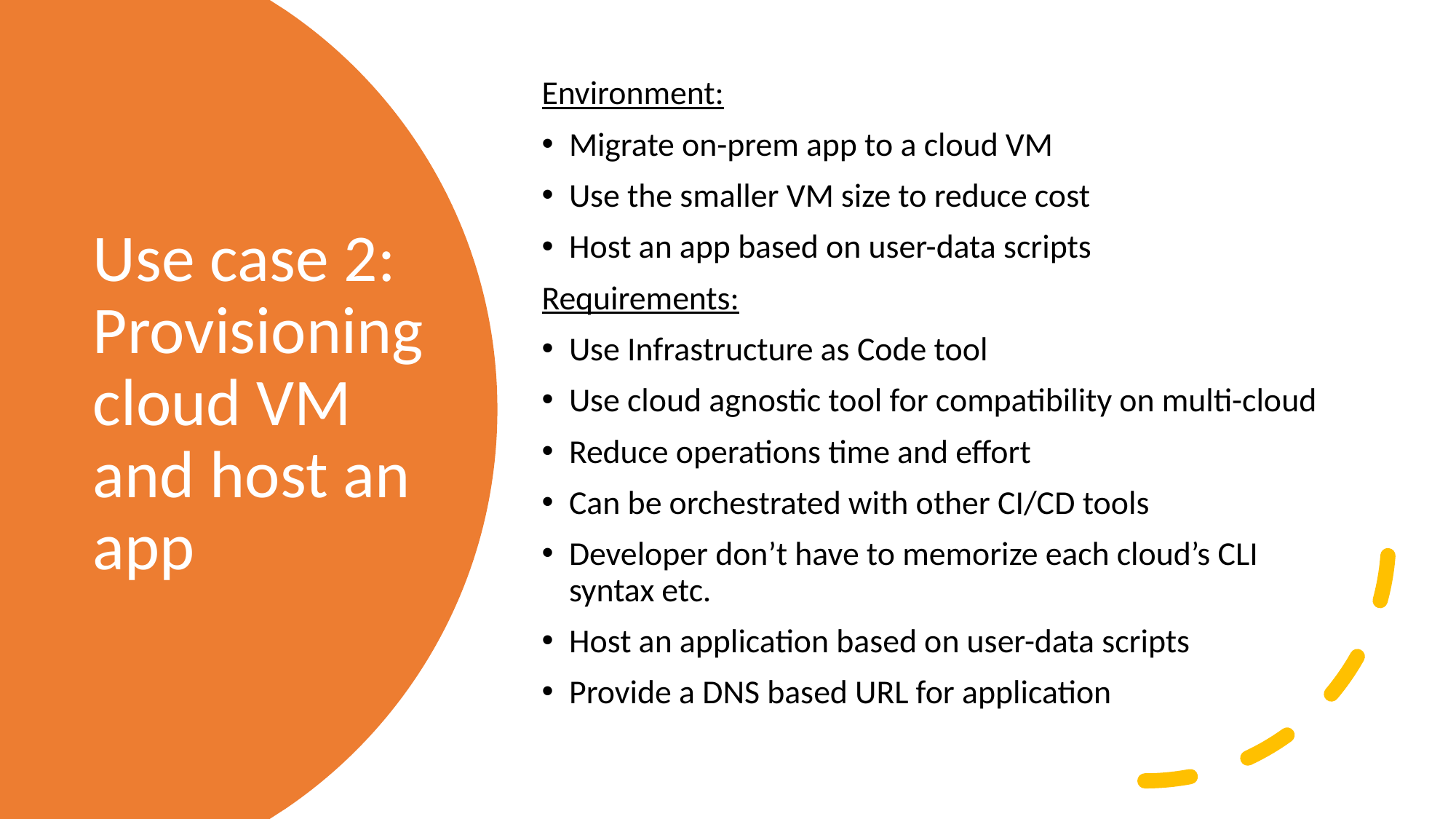

Environment:
Migrate on-prem app to a cloud VM
Use the smaller VM size to reduce cost
Host an app based on user-data scripts
Requirements:
Use Infrastructure as Code tool
Use cloud agnostic tool for compatibility on multi-cloud
Reduce operations time and effort
Can be orchestrated with other CI/CD tools
Developer don’t have to memorize each cloud’s CLI syntax etc.
Host an application based on user-data scripts
Provide a DNS based URL for application

# Use case 2: Provisioning cloud VM and host an app